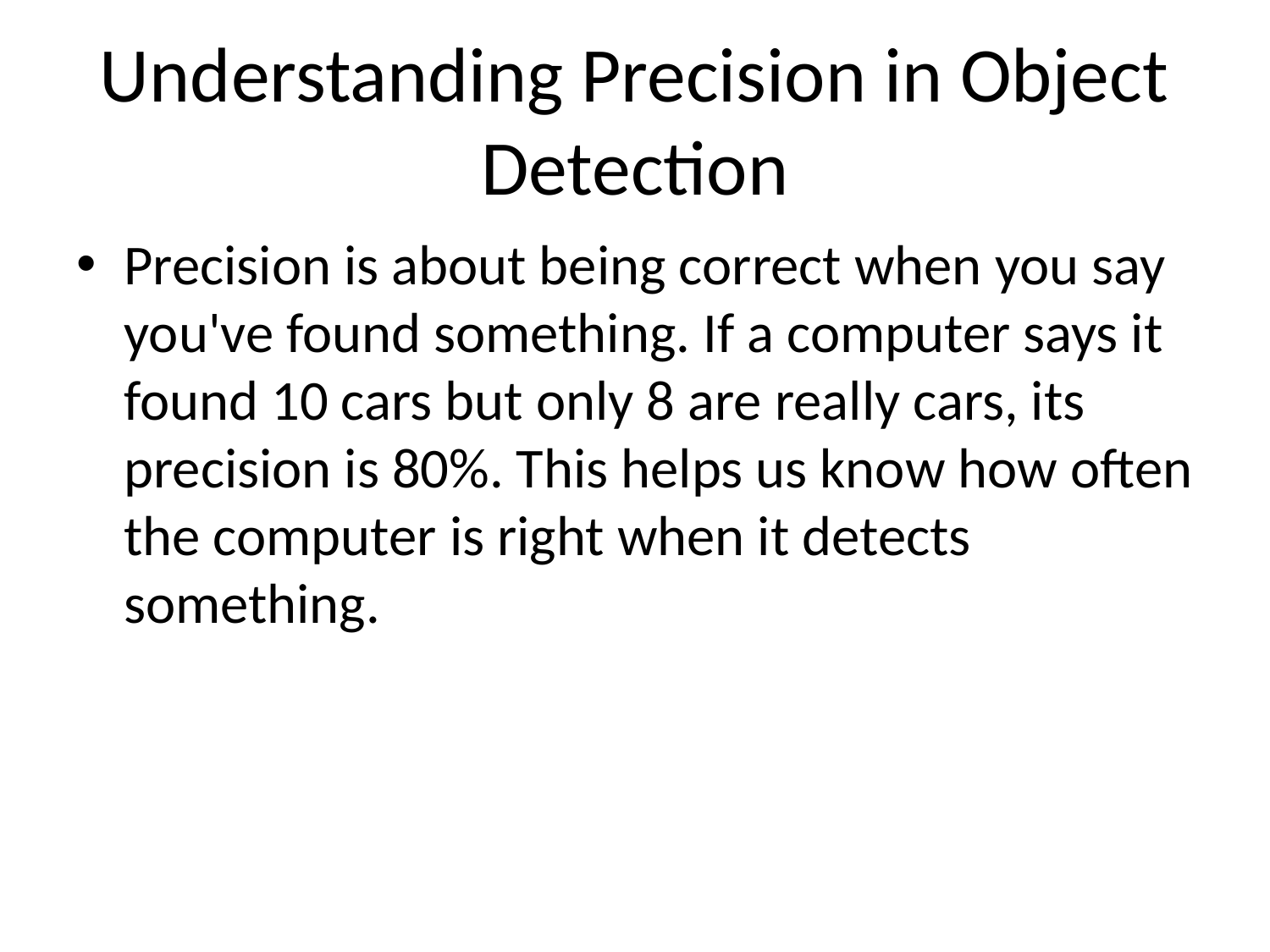

# Understanding Precision in Object Detection
Precision is about being correct when you say you've found something. If a computer says it found 10 cars but only 8 are really cars, its precision is 80%. This helps us know how often the computer is right when it detects something.